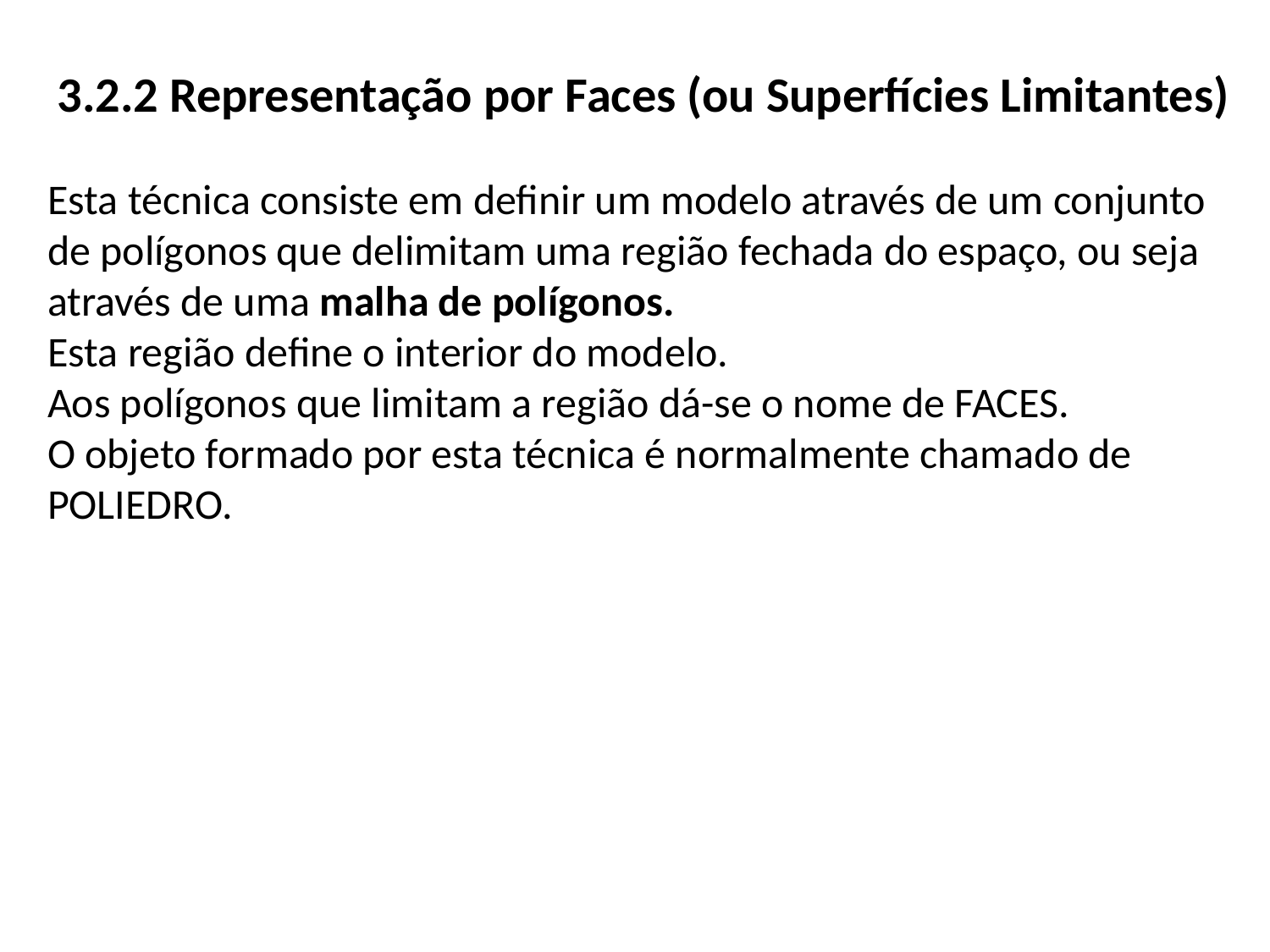

3.2.2 Representação por Faces (ou Superfícies Limitantes)
Esta técnica consiste em definir um modelo através de um conjunto de polígonos que delimitam uma região fechada do espaço, ou seja através de uma malha de polígonos.
Esta região define o interior do modelo.
Aos polígonos que limitam a região dá-se o nome de FACES.
O objeto formado por esta técnica é normalmente chamado de POLIEDRO.